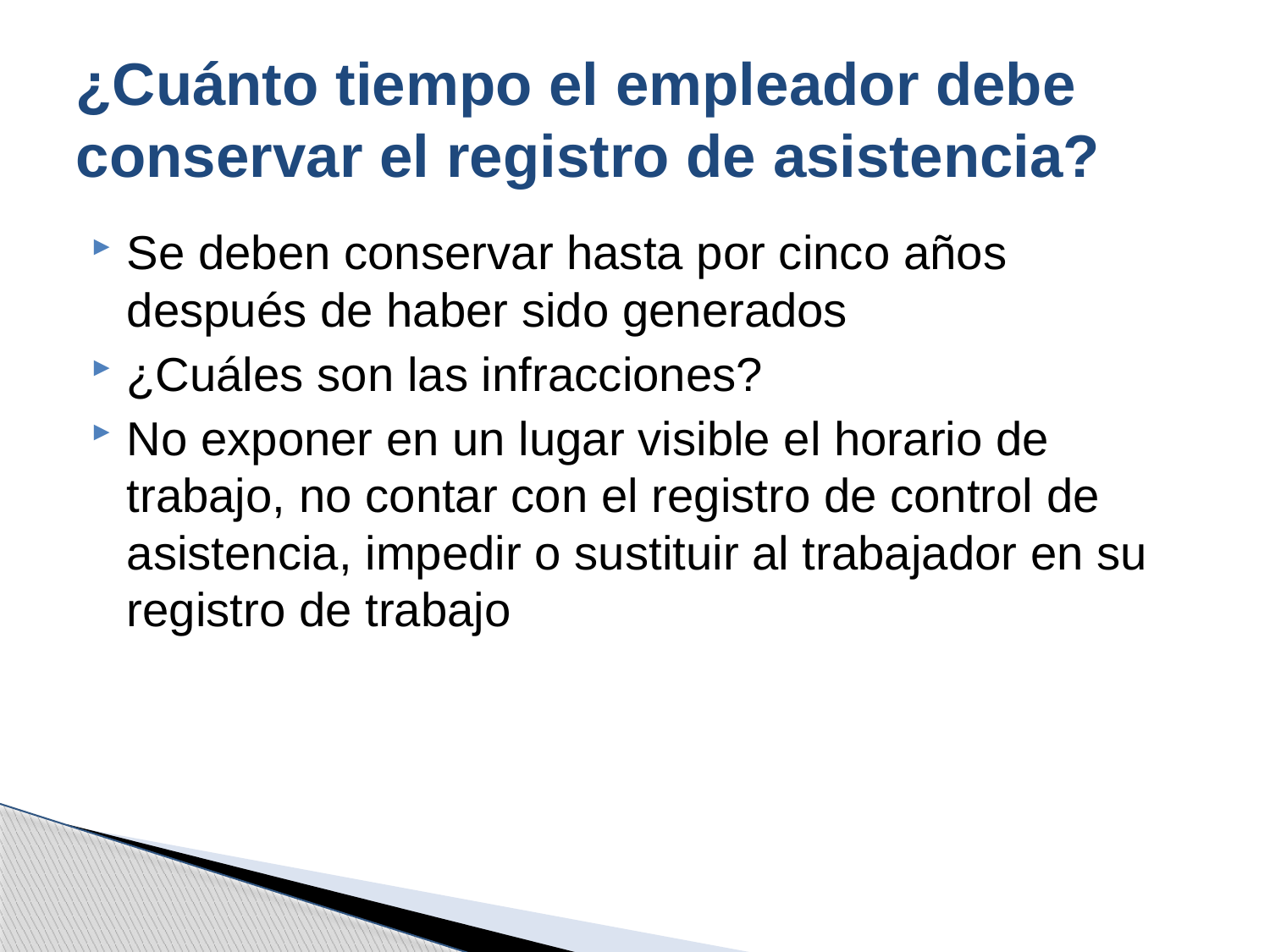

# ¿Cuánto tiempo el empleador debe conservar el registro de asistencia?
Se deben conservar hasta por cinco años después de haber sido generados
¿Cuáles son las infracciones?
No exponer en un lugar visible el horario de trabajo, no contar con el registro de control de asistencia, impedir o sustituir al trabajador en su registro de trabajo